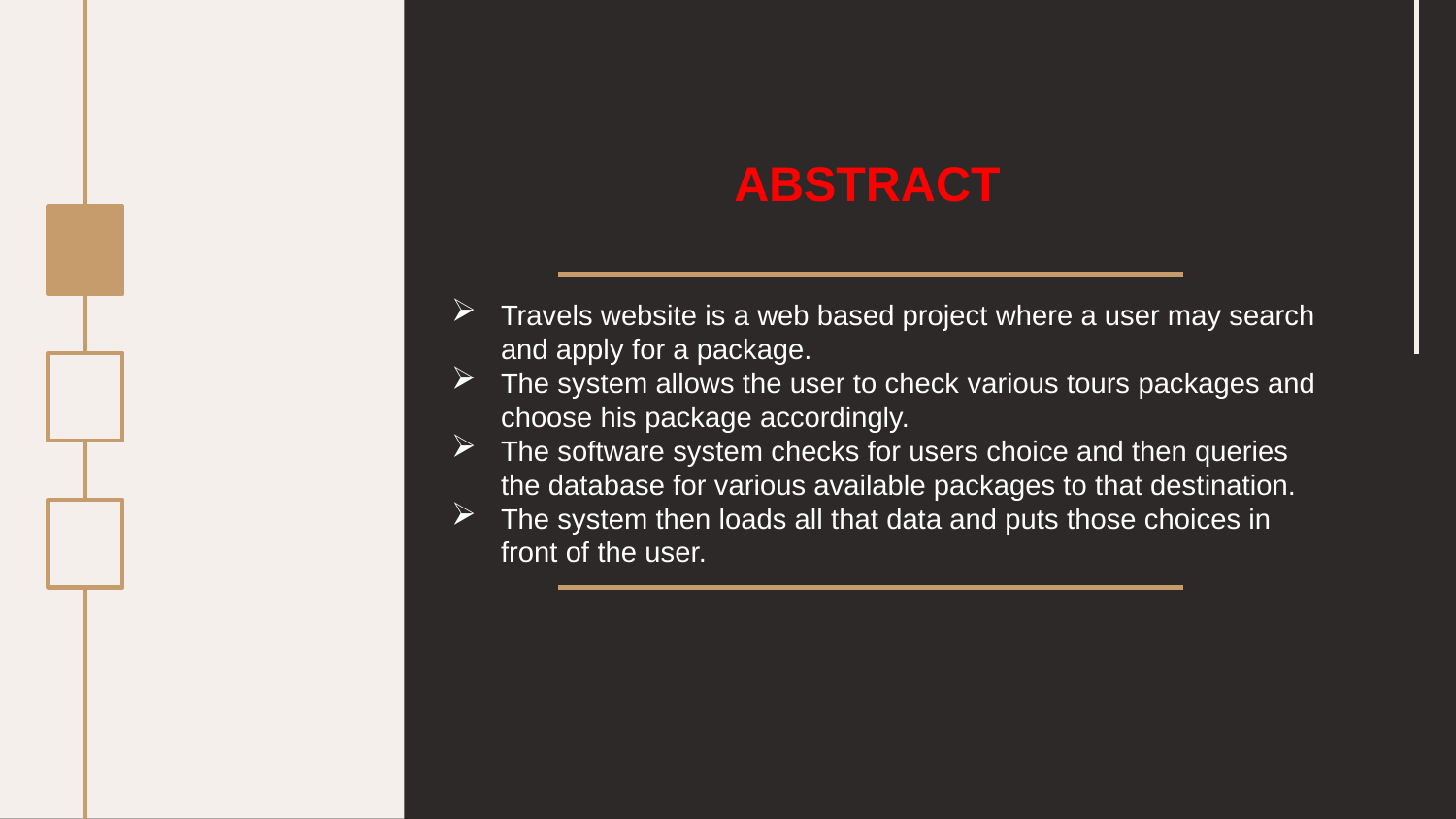

# ABSTRACT
Travels website is a web based project where a user may search and apply for a package.
The system allows the user to check various tours packages and choose his package accordingly.
The software system checks for users choice and then queries the database for various available packages to that destination.
The system then loads all that data and puts those choices in front of the user.